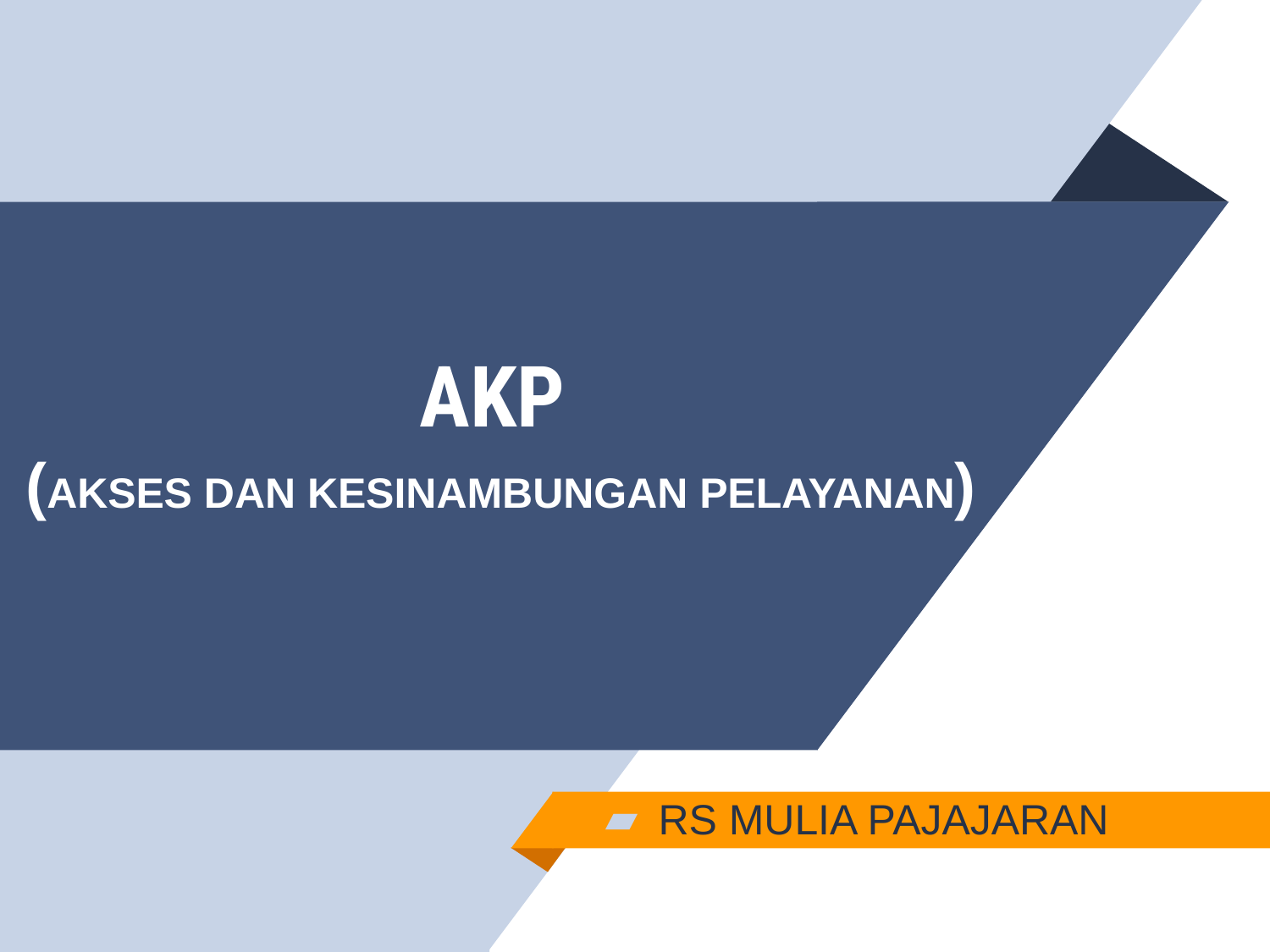

# AKP (AKSES DAN KESINAMBUNGAN PELAYANAN)
RS MULIA PAJAJARAN